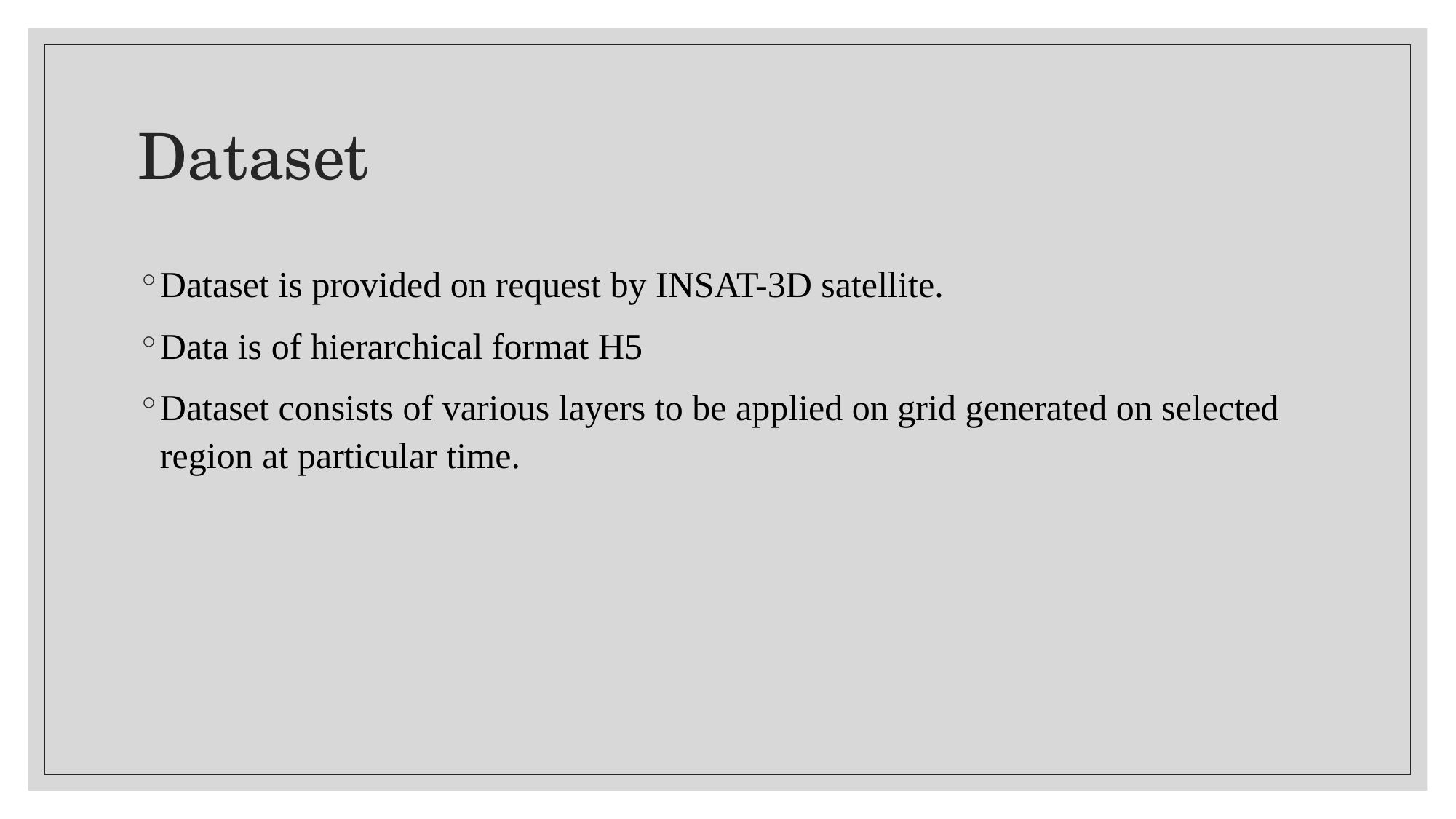

# Dataset
Dataset is provided on request by INSAT-3D satellite.
Data is of hierarchical format H5
Dataset consists of various layers to be applied on grid generated on selected region at particular time.